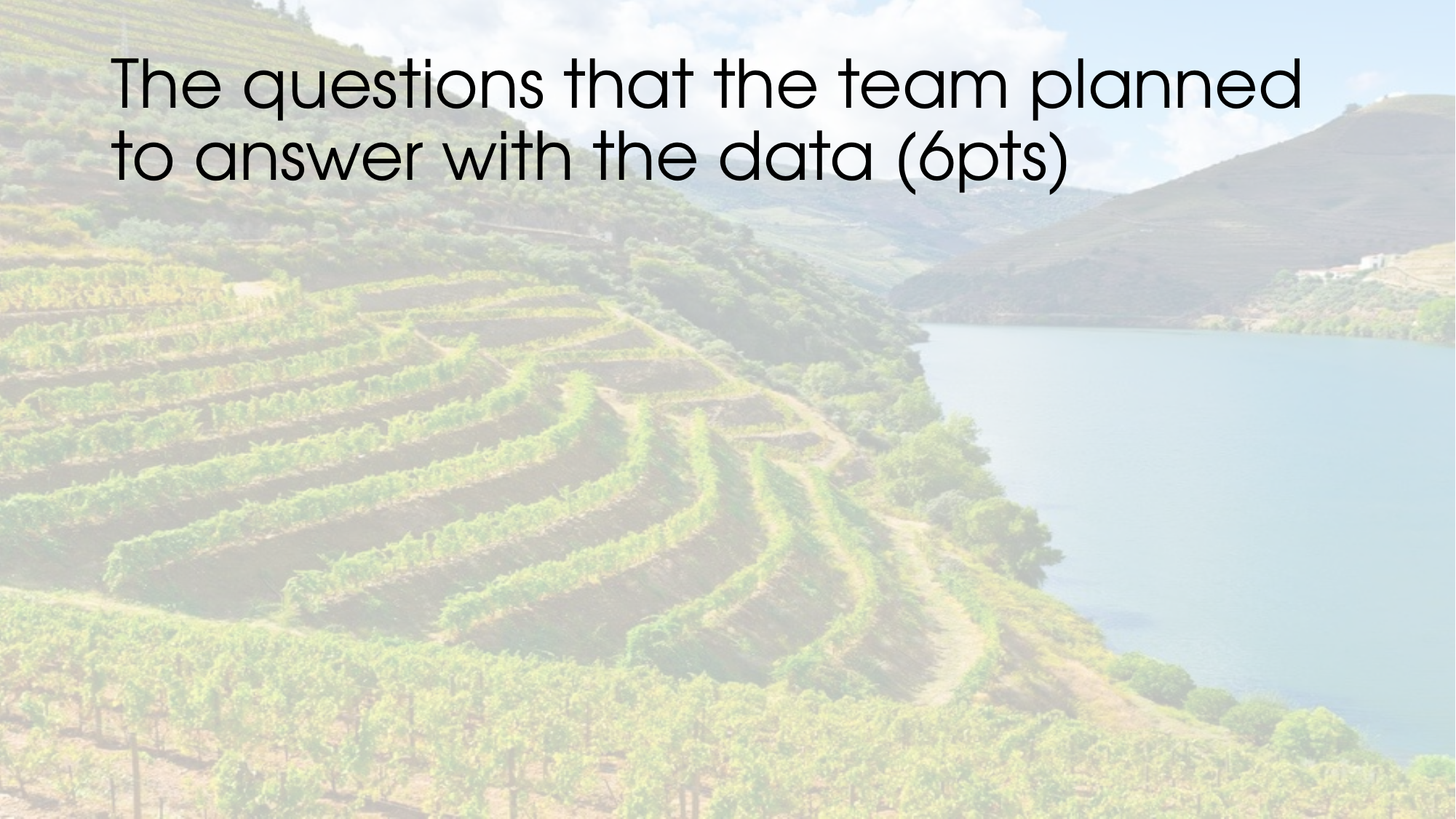

# The questions that the team planned to answer with the data (6pts)